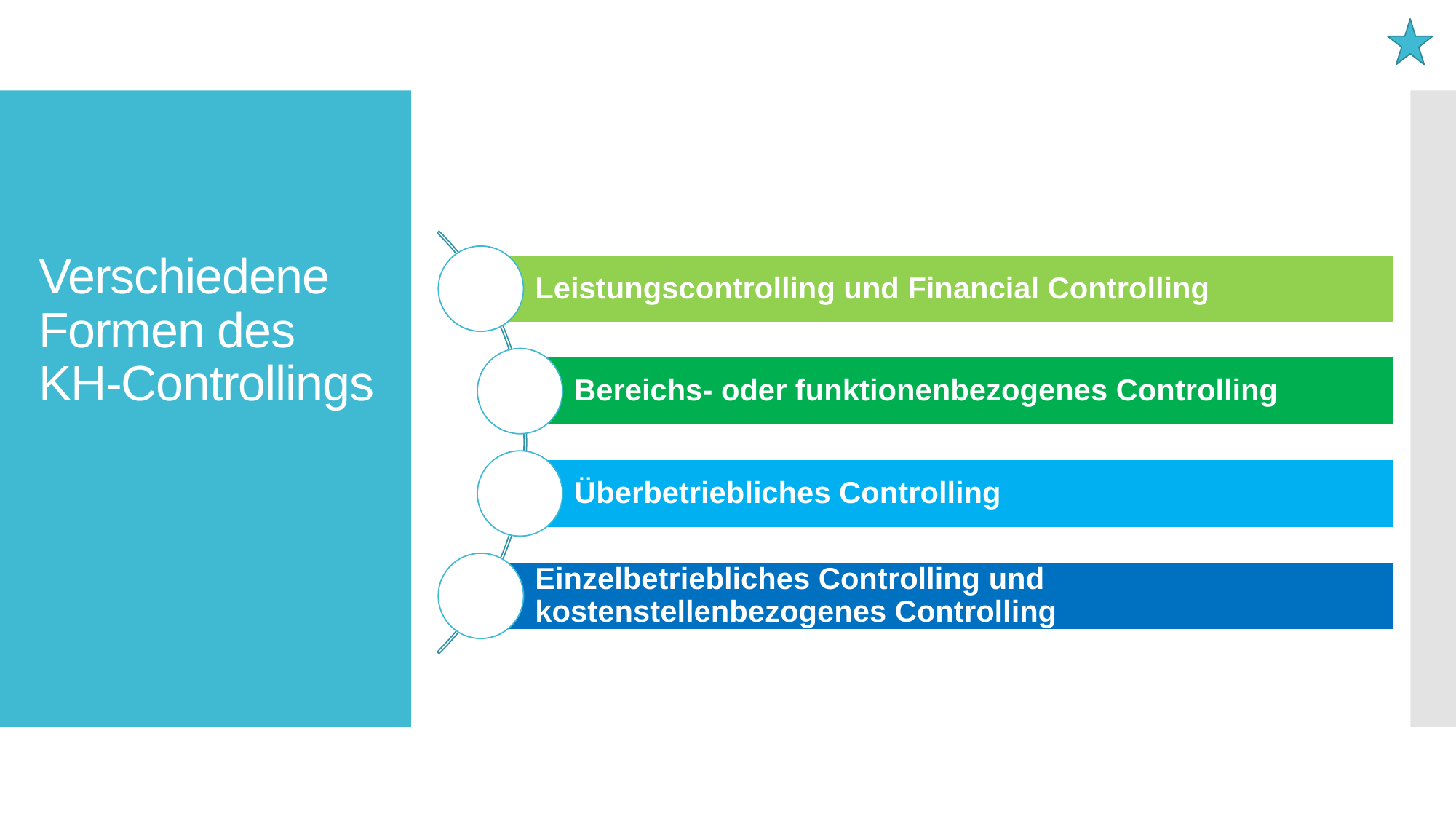

Leistungscontrolling und Financial Controlling
Bereichs- oder funktionenbezogenes Controlling
Überbetriebliches Controlling
Einzelbetriebliches Controlling und kostenstellenbezogenes Controlling
# Verschiedene Formen des KH-Controllings